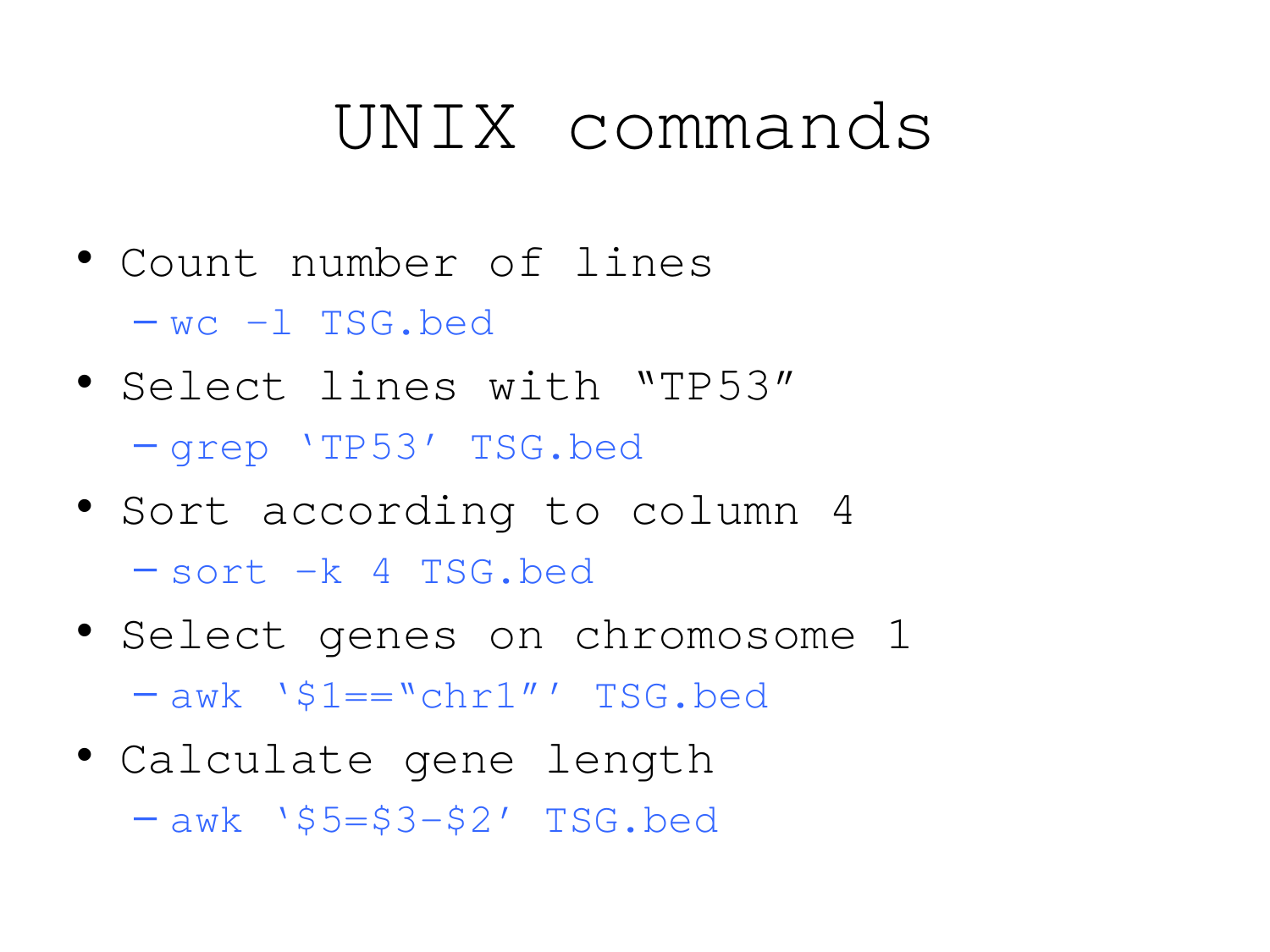

# UNIX commands
Count number of lines
wc –l TSG.bed
Select lines with “TP53”
grep ‘TP53’ TSG.bed
Sort according to column 4
sort –k 4 TSG.bed
Select genes on chromosome 1
awk ‘$1==“chr1”’ TSG.bed
Calculate gene length
awk ‘$5=$3-$2’ TSG.bed